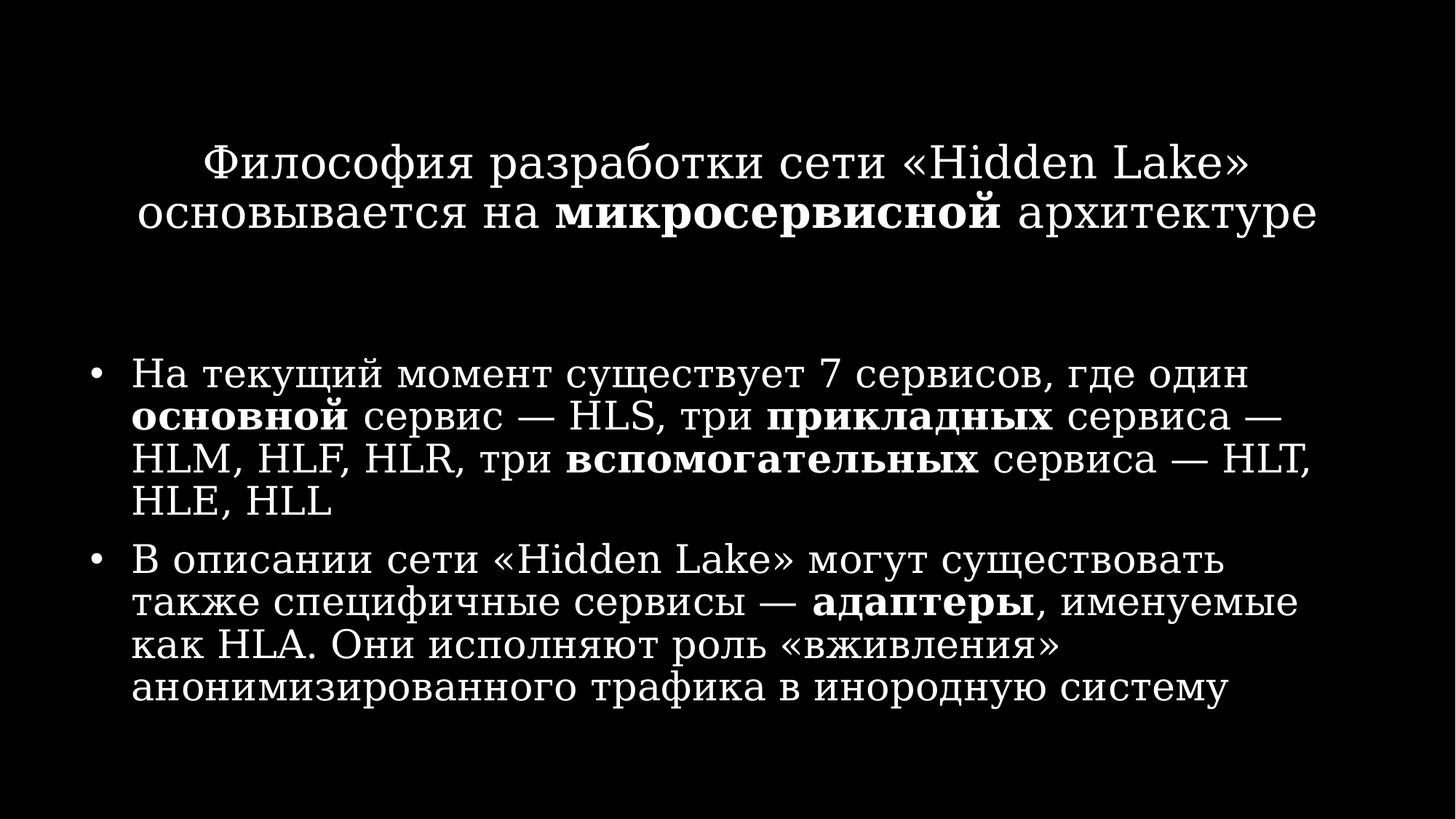

Философия разработки сети «Hidden Lake» основывается на микросервисной архитектуре
На текущий момент существует 7 сервисов, где один основной сервис — HLS, три прикладных сервиса — HLM, HLF, HLR, три вспомогательных сервиса — HLT, HLE, HLL
В описании сети «Hidden Lake» могут существовать также специфичные сервисы — адаптеры, именуемые как HLA. Они исполняют роль «вживления» анонимизированного трафика в инородную систему